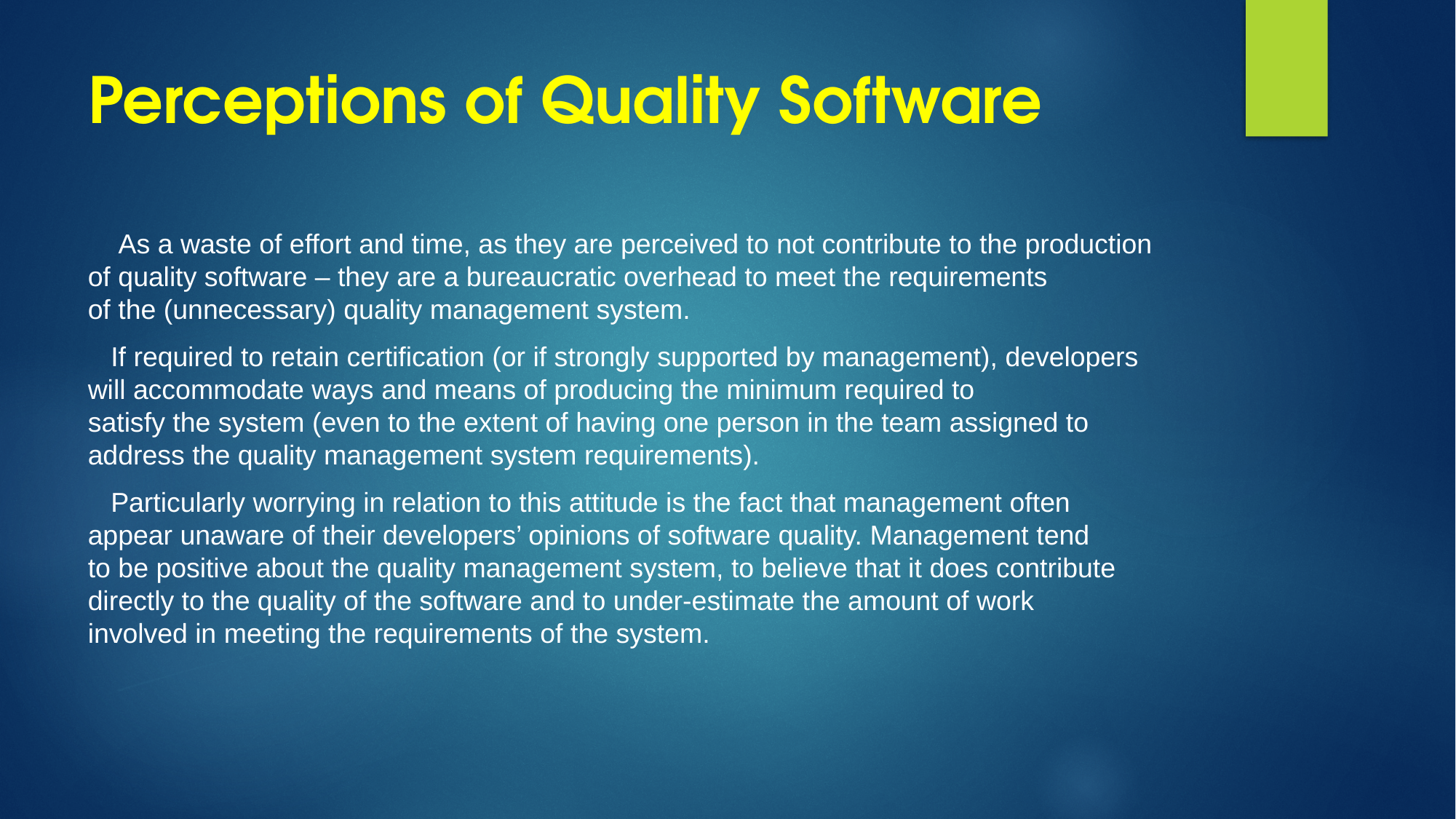

# Perceptions of Quality Software
    As a waste of effort and time, as they are perceived to not contribute to the production
of quality software – they are a bureaucratic overhead to meet the requirements
of the (unnecessary) quality management system.

   If required to retain certification (or if strongly supported by management), developers
will accommodate ways and means of producing the minimum required to
satisfy the system (even to the extent of having one person in the team assigned to
address the quality management system requirements).

   Particularly worrying in relation to this attitude is the fact that management often
appear unaware of their developers’ opinions of software quality. Management tend
to be positive about the quality management system, to believe that it does contribute
directly to the quality of the software and to under-estimate the amount of work
involved in meeting the requirements of the system.